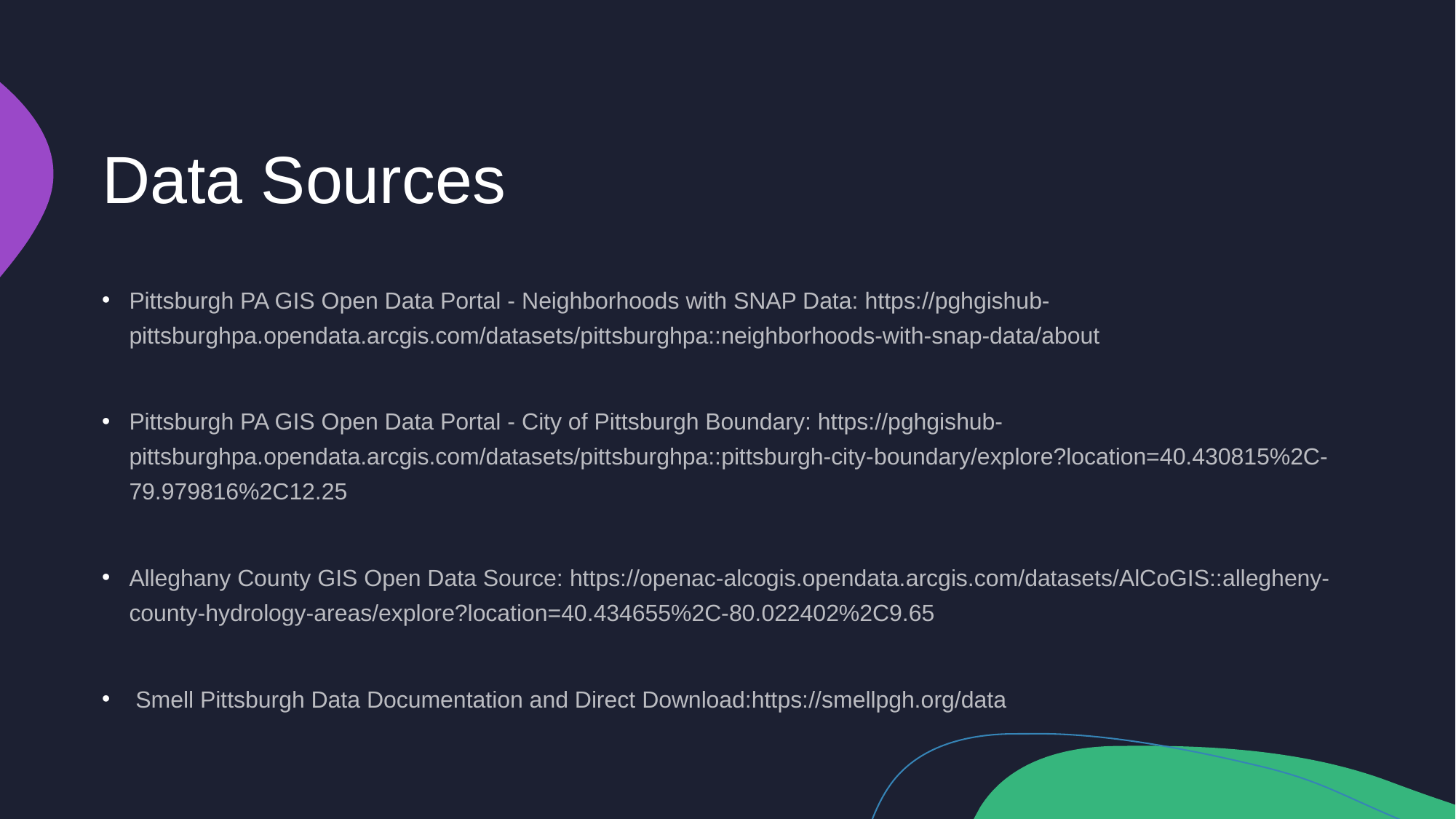

# Data Sources
Pittsburgh PA GIS Open Data Portal - Neighborhoods with SNAP Data: https://pghgishub-pittsburghpa.opendata.arcgis.com/datasets/pittsburghpa::neighborhoods-with-snap-data/about

Pittsburgh PA GIS Open Data Portal - City of Pittsburgh Boundary: https://pghgishub-pittsburghpa.opendata.arcgis.com/datasets/pittsburghpa::pittsburgh-city-boundary/explore?location=40.430815%2C-79.979816%2C12.25

Alleghany County GIS Open Data Source: https://openac-alcogis.opendata.arcgis.com/datasets/AlCoGIS::allegheny-county-hydrology-areas/explore?location=40.434655%2C-80.022402%2C9.65

 Smell Pittsburgh Data Documentation and Direct Download:https://smellpgh.org/data